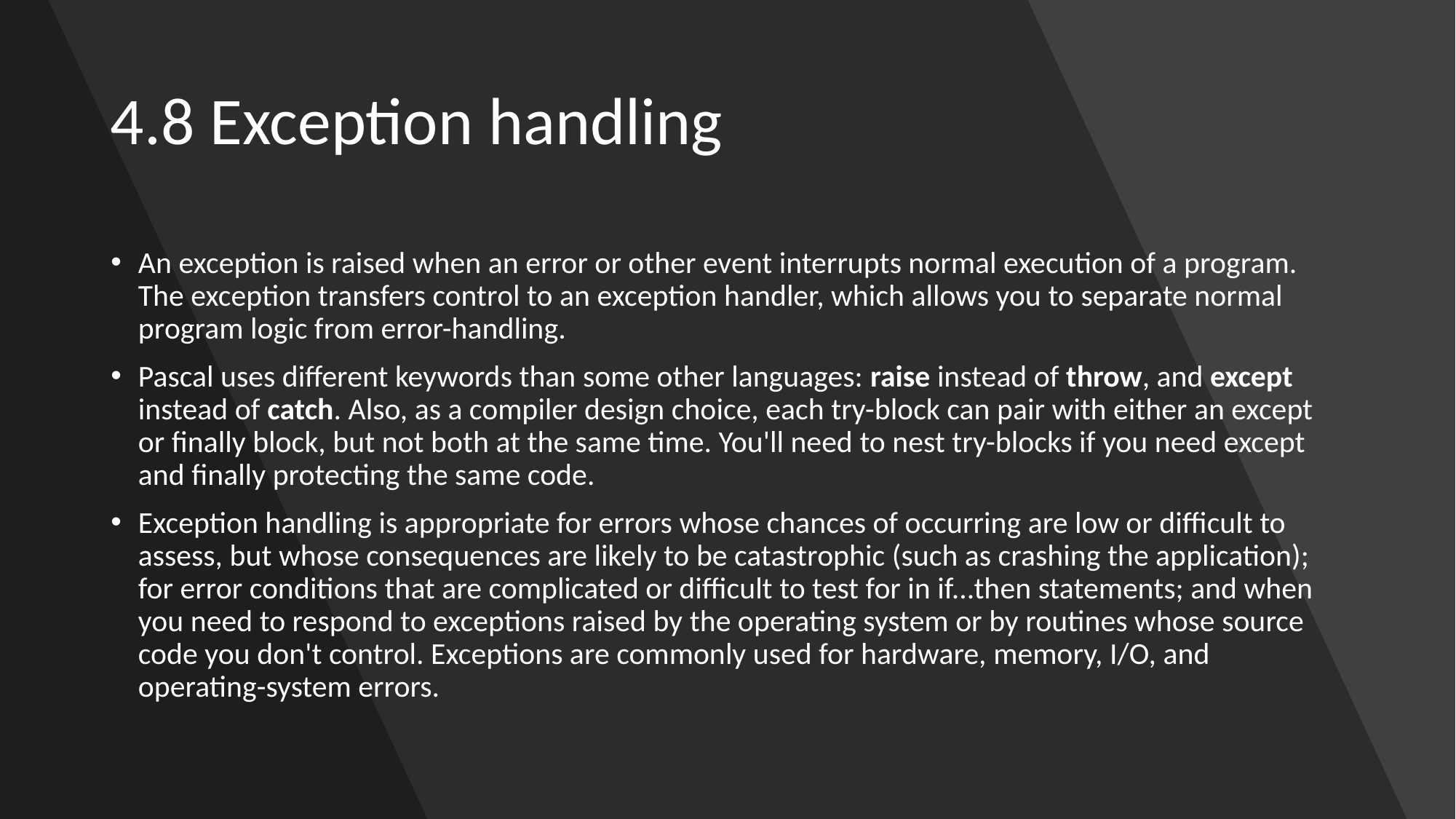

# 4.8 Exception handling
An exception is raised when an error or other event interrupts normal execution of a program. The exception transfers control to an exception handler, which allows you to separate normal program logic from error-handling.
Pascal uses different keywords than some other languages: raise instead of throw, and except instead of catch. Also, as a compiler design choice, each try-block can pair with either an except or finally block, but not both at the same time. You'll need to nest try-blocks if you need except and finally protecting the same code.
Exception handling is appropriate for errors whose chances of occurring are low or difficult to assess, but whose consequences are likely to be catastrophic (such as crashing the application); for error conditions that are complicated or difficult to test for in if...then statements; and when you need to respond to exceptions raised by the operating system or by routines whose source code you don't control. Exceptions are commonly used for hardware, memory, I/O, and operating-system errors.